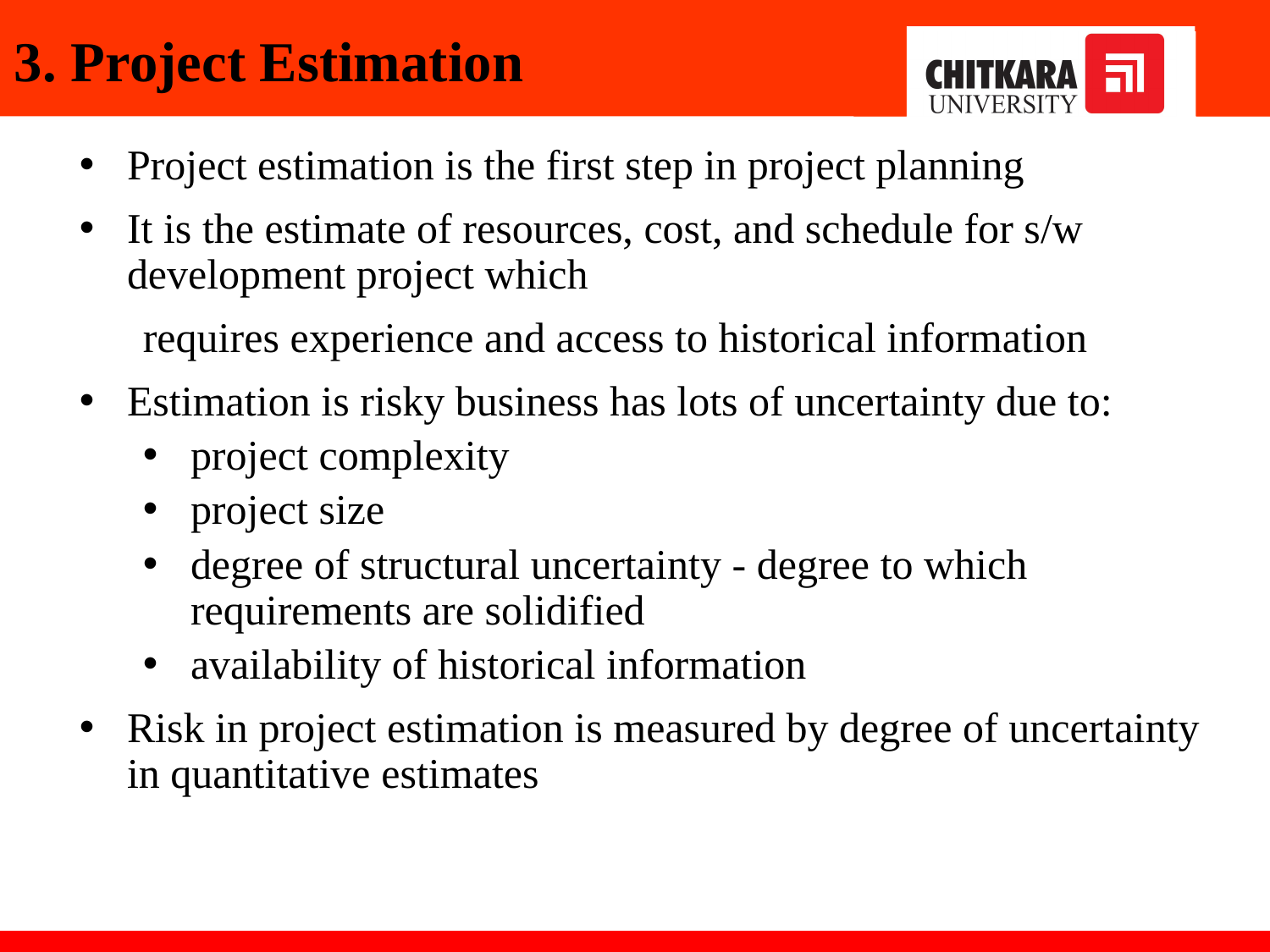

# 3. Project Estimation
Project estimation is the first step in project planning
It is the estimate of resources, cost, and schedule for s/w development project which
      requires experience and access to historical information
Estimation is risky business has lots of uncertainty due to:
project complexity
project size
degree of structural uncertainty - degree to which requirements are solidified
availability of historical information
Risk in project estimation is measured by degree of uncertainty in quantitative estimates